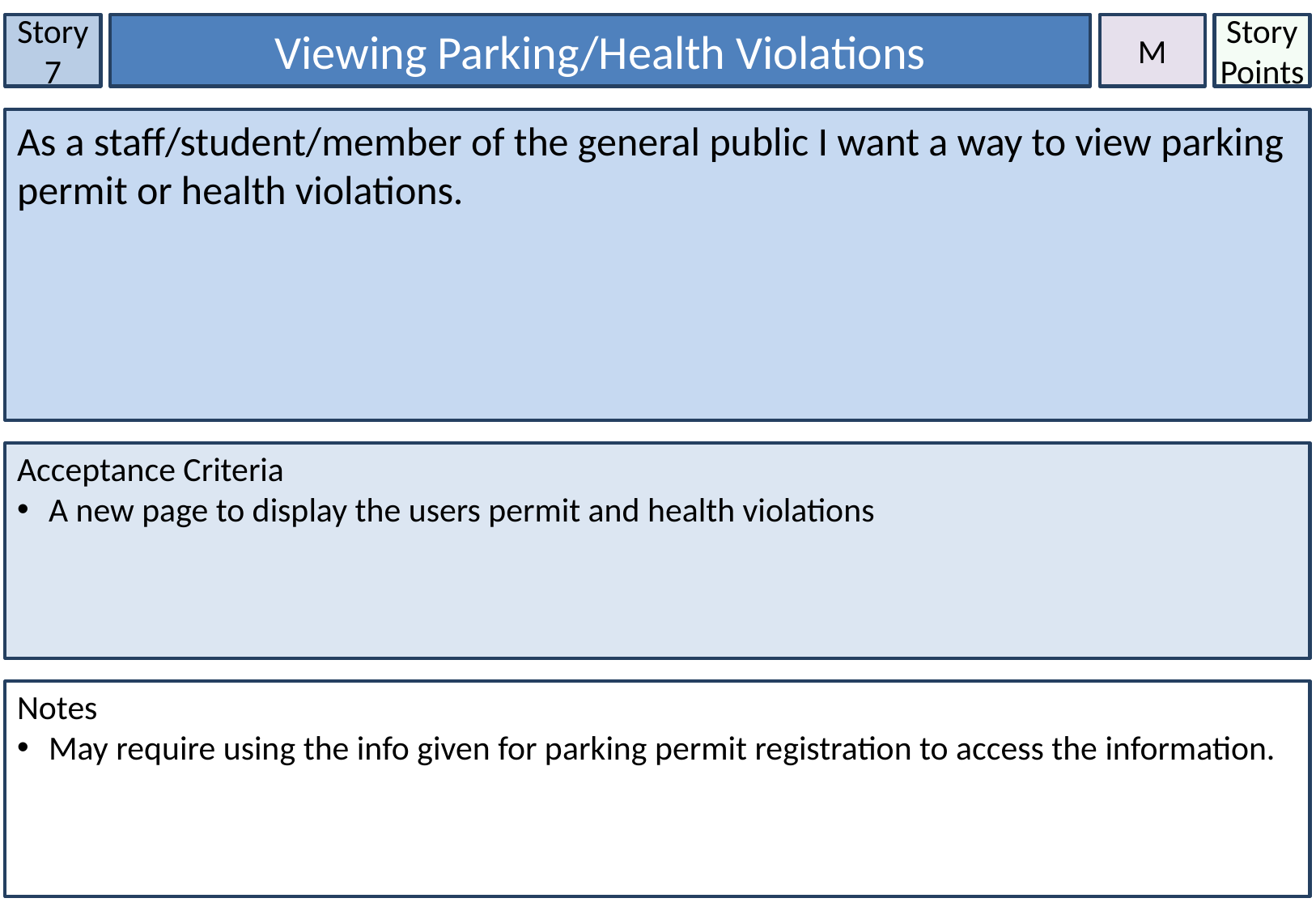

Story 7
Viewing Parking/Health Violations
M
Story Points
As a staff/student/member of the general public I want a way to view parking permit or health violations.
Acceptance Criteria
 A new page to display the users permit and health violations
Notes
 May require using the info given for parking permit registration to access the information.